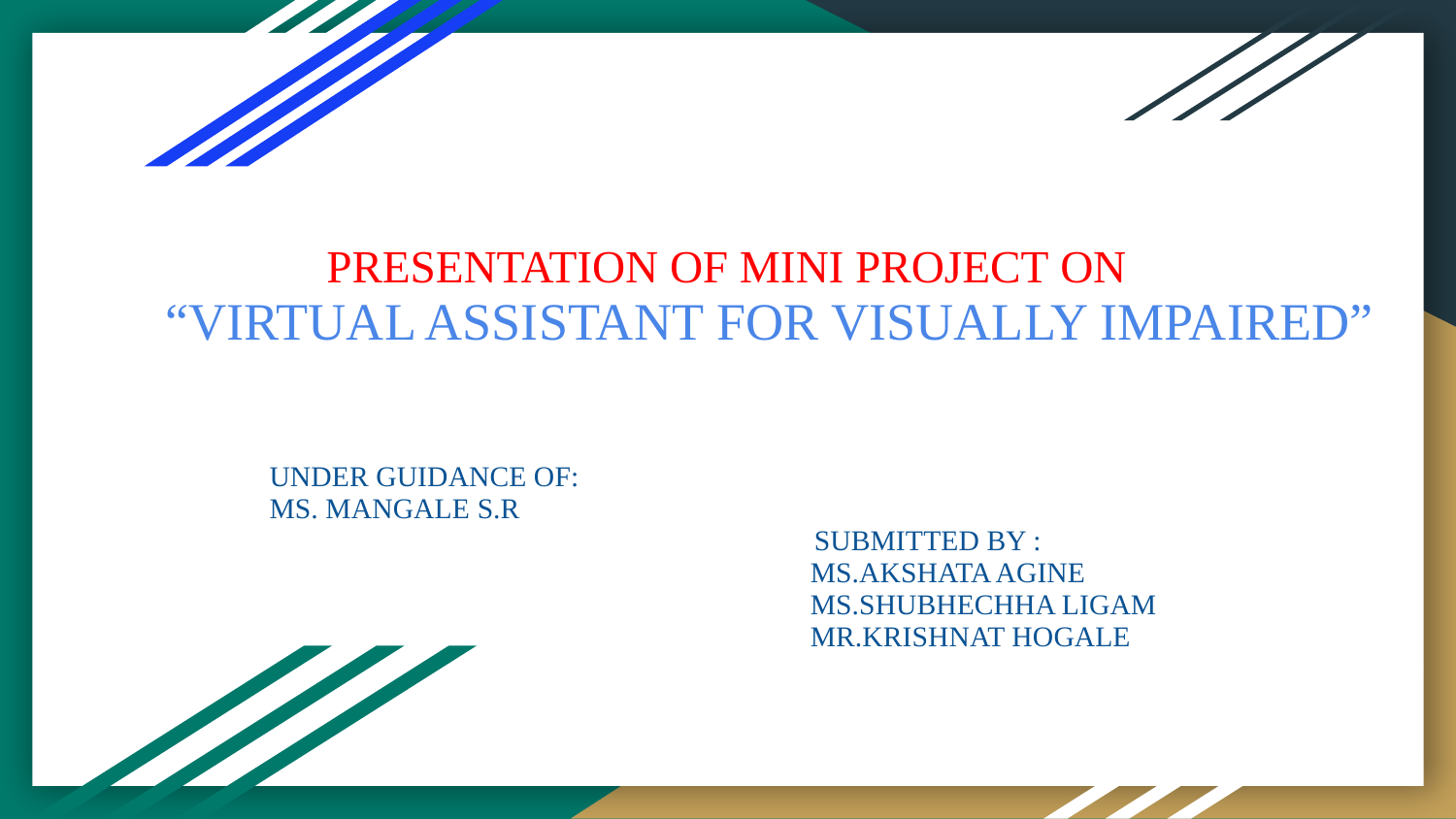

# PRESENTATION OF MINI PROJECT ON
“VIRTUAL ASSISTANT FOR VISUALLY IMPAIRED”

UNDER GUIDANCE OF:
MS. MANGALE S.R
                                               SUBMITTED BY :
MS.AKSHATA AGINE
MS.SHUBHECHHA LIGAM
MR.KRISHNAT HOGALE